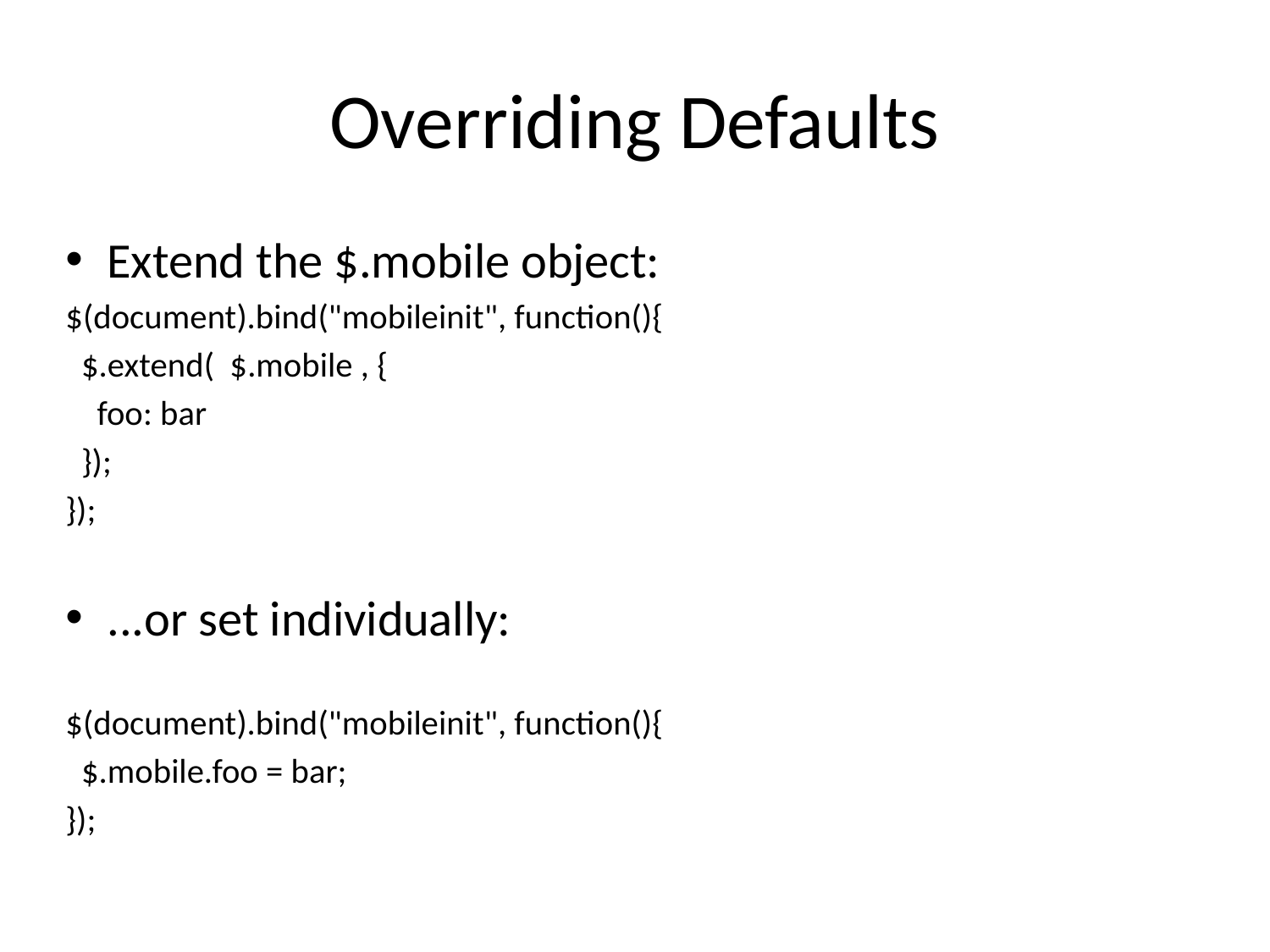

# Overriding Defaults
Extend the $.mobile object:
$(document).bind("mobileinit", function(){
  $.extend(  $.mobile , {
    foo: bar
  });
});

...or set individually:

$(document).bind("mobileinit", function(){
  $.mobile.foo = bar;
});